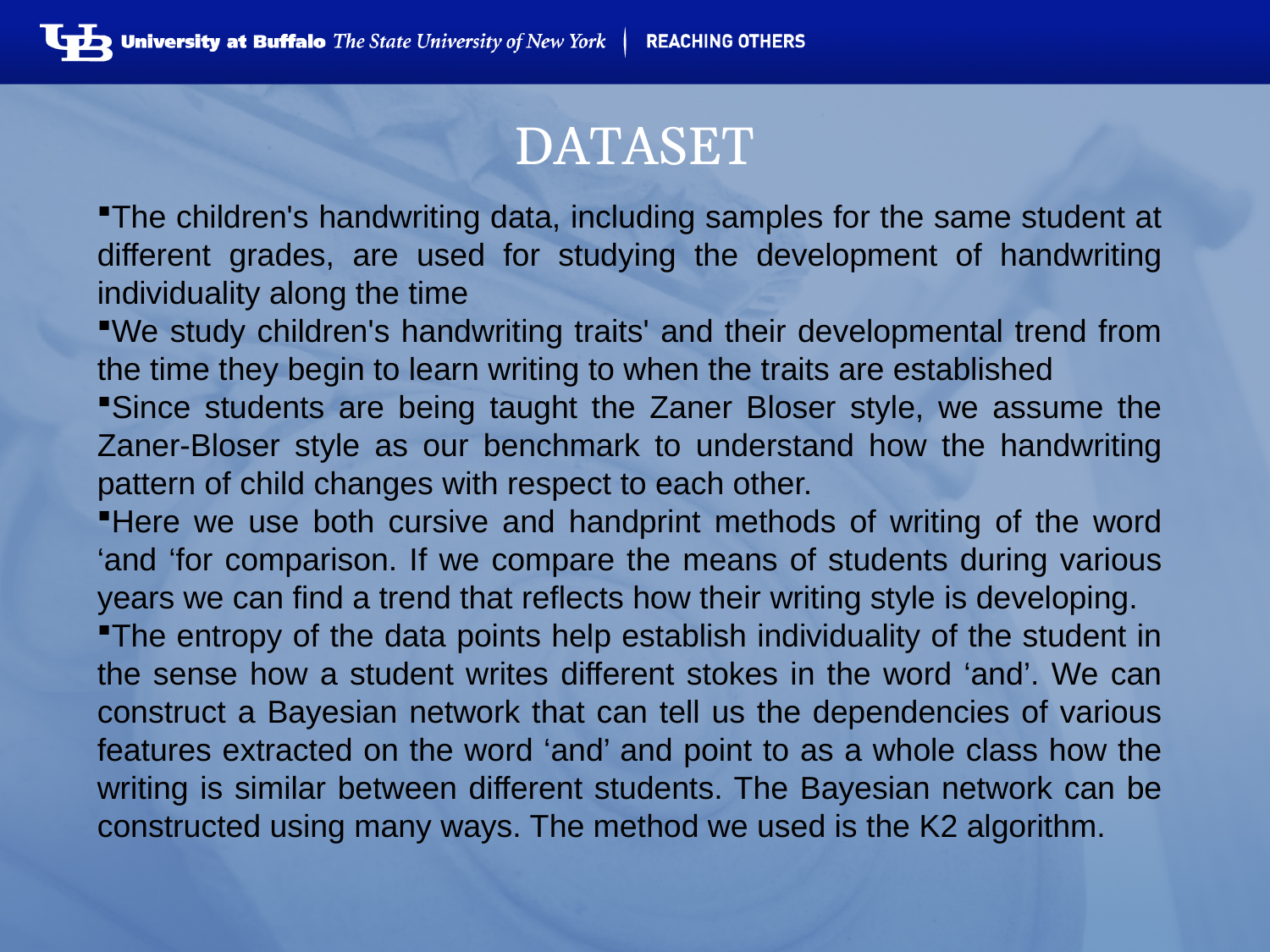

# DATASET
The children's handwriting data, including samples for the same student at different grades, are used for studying the development of handwriting individuality along the time
We study children's handwriting traits' and their developmental trend from the time they begin to learn writing to when the traits are established
Since students are being taught the Zaner Bloser style, we assume the Zaner-Bloser style as our benchmark to understand how the handwriting pattern of child changes with respect to each other.
Here we use both cursive and handprint methods of writing of the word ‘and ‘for comparison. If we compare the means of students during various years we can find a trend that reflects how their writing style is developing.
The entropy of the data points help establish individuality of the student in the sense how a student writes different stokes in the word ‘and’. We can construct a Bayesian network that can tell us the dependencies of various features extracted on the word ‘and’ and point to as a whole class how the writing is similar between different students. The Bayesian network can be constructed using many ways. The method we used is the K2 algorithm.